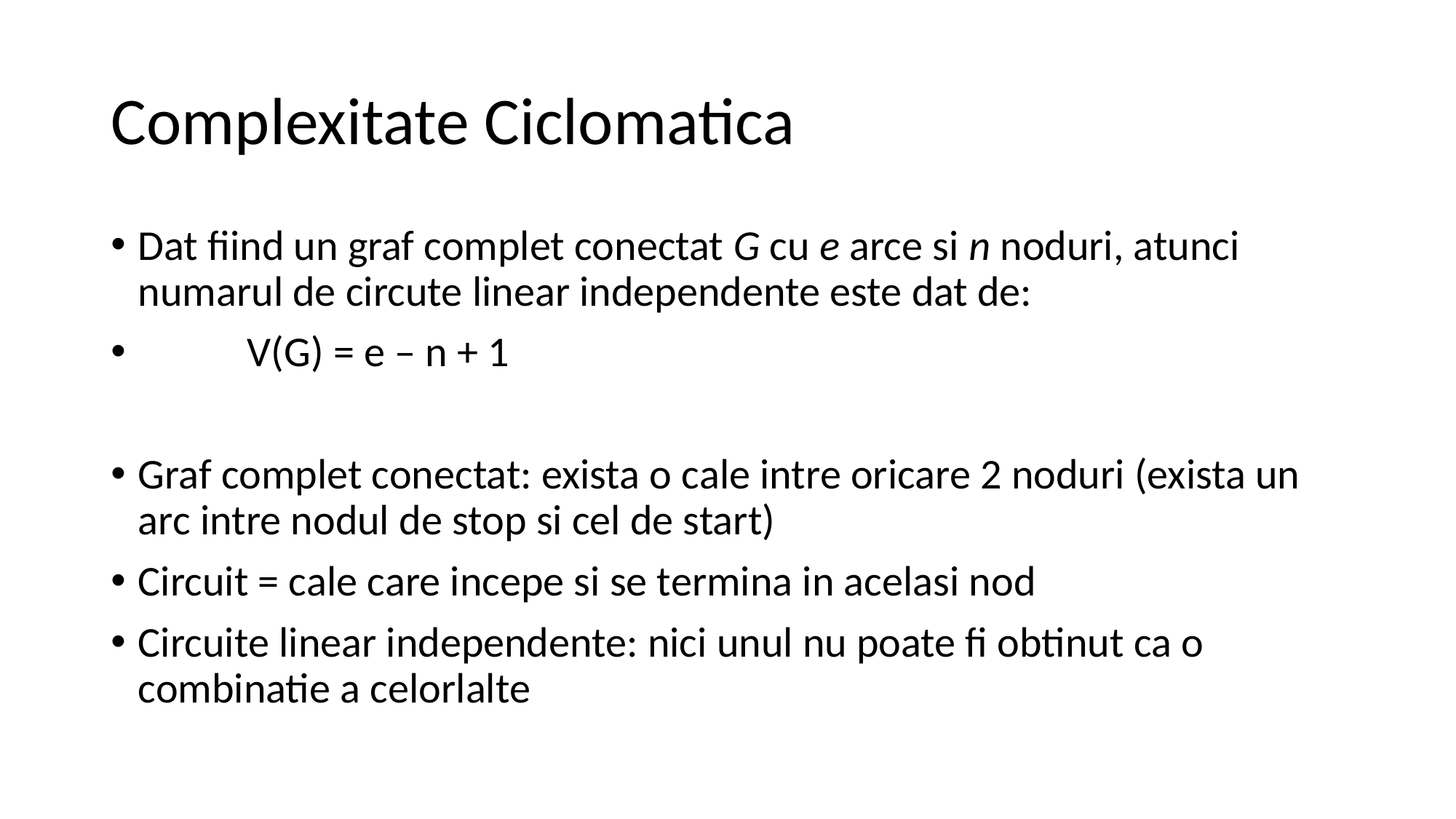

# Complexitate Ciclomatica
Dat fiind un graf complet conectat G cu e arce si n noduri, atunci numarul de circute linear independente este dat de:
	V(G) = e – n + 1

Graf complet conectat: exista o cale intre oricare 2 noduri (exista un arc intre nodul de stop si cel de start)
Circuit = cale care incepe si se termina in acelasi nod
Circuite linear independente: nici unul nu poate fi obtinut ca o combinatie a celorlalte